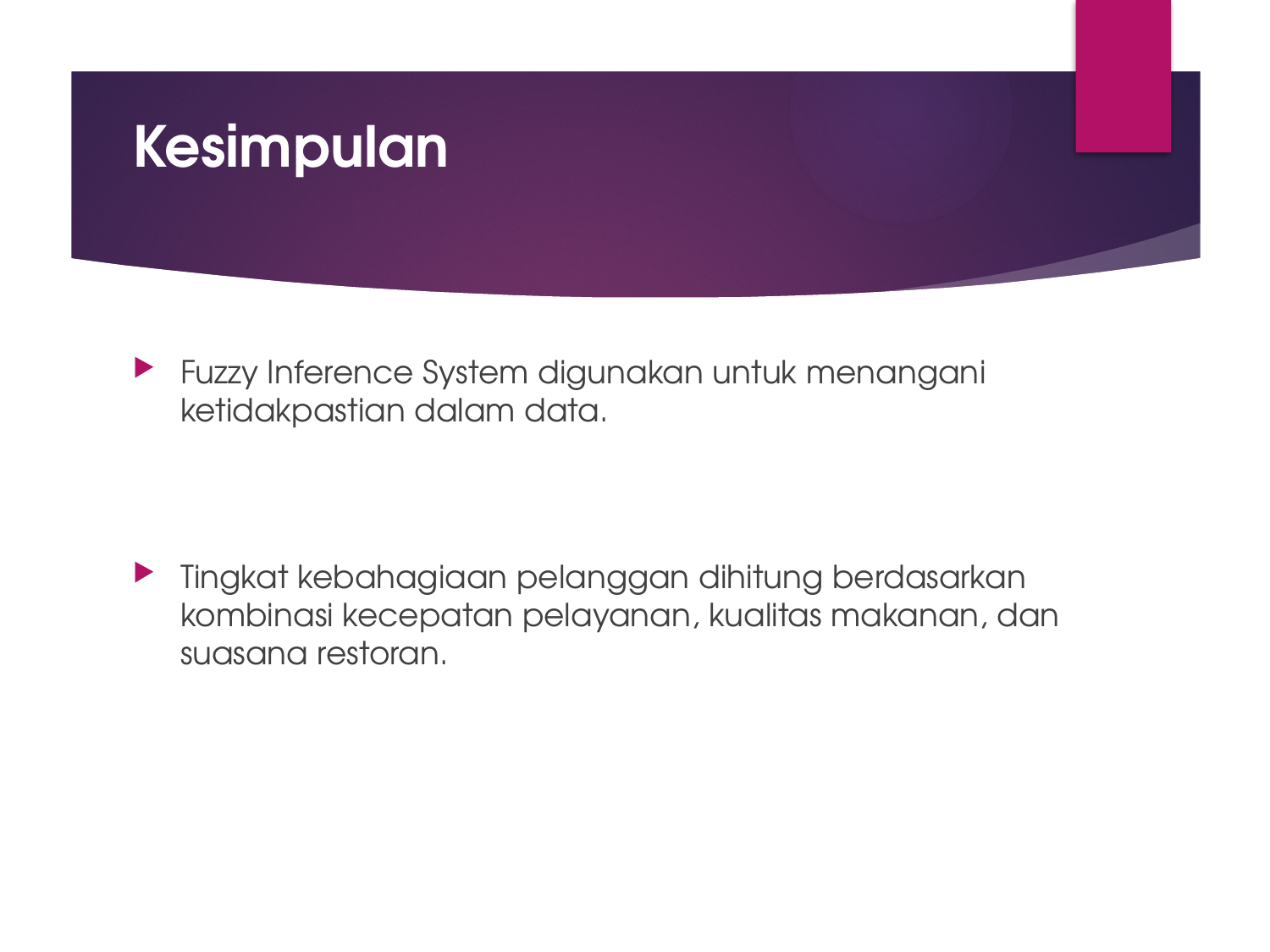

# Kesimpulan
Fuzzy Inference System digunakan untuk menangani ketidakpastian dalam data.

Tingkat kebahagiaan pelanggan dihitung berdasarkan kombinasi kecepatan pelayanan, kualitas makanan, dan suasana restoran.